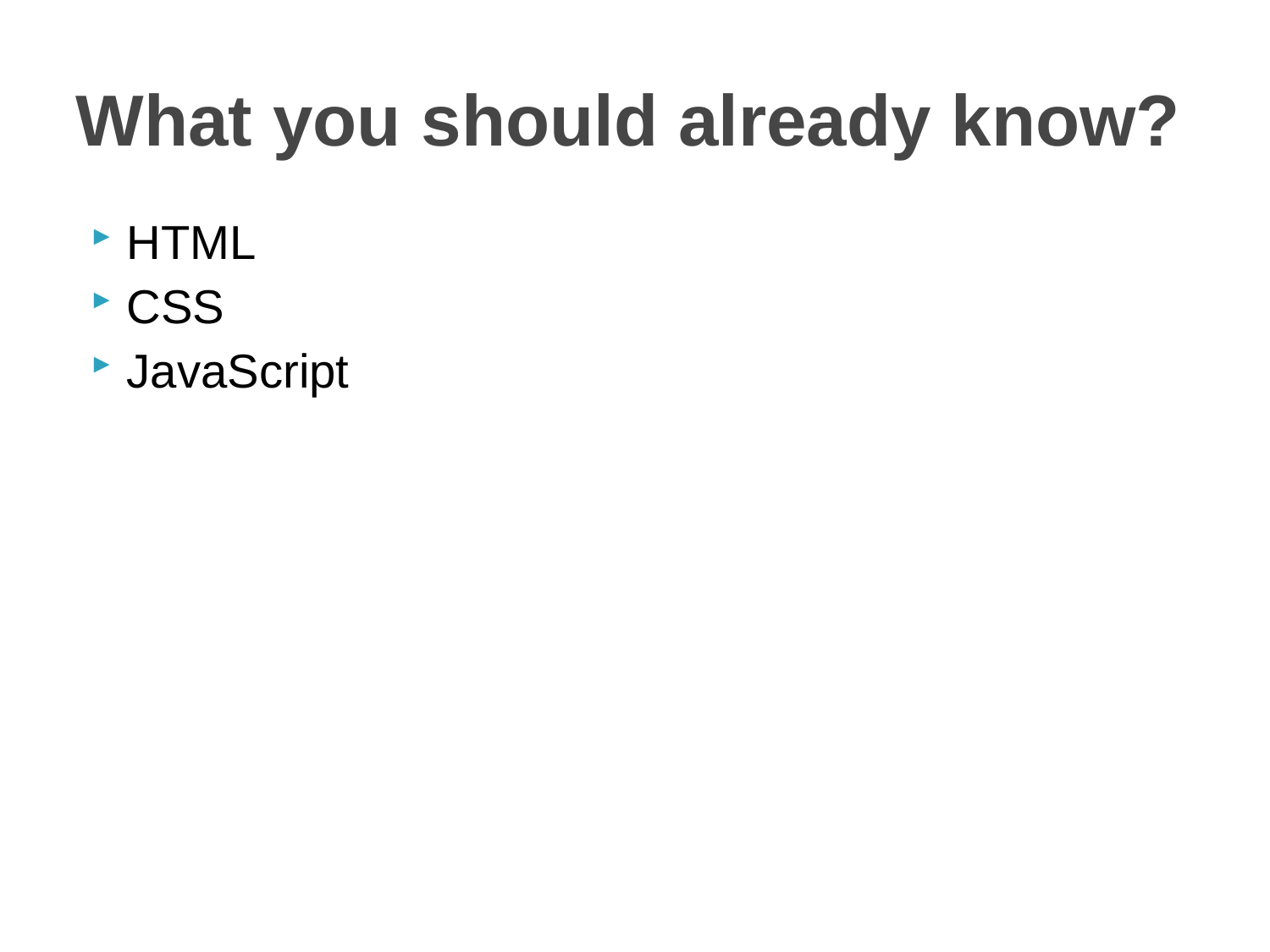

# What you should already know?
HTML
CSS
JavaScript